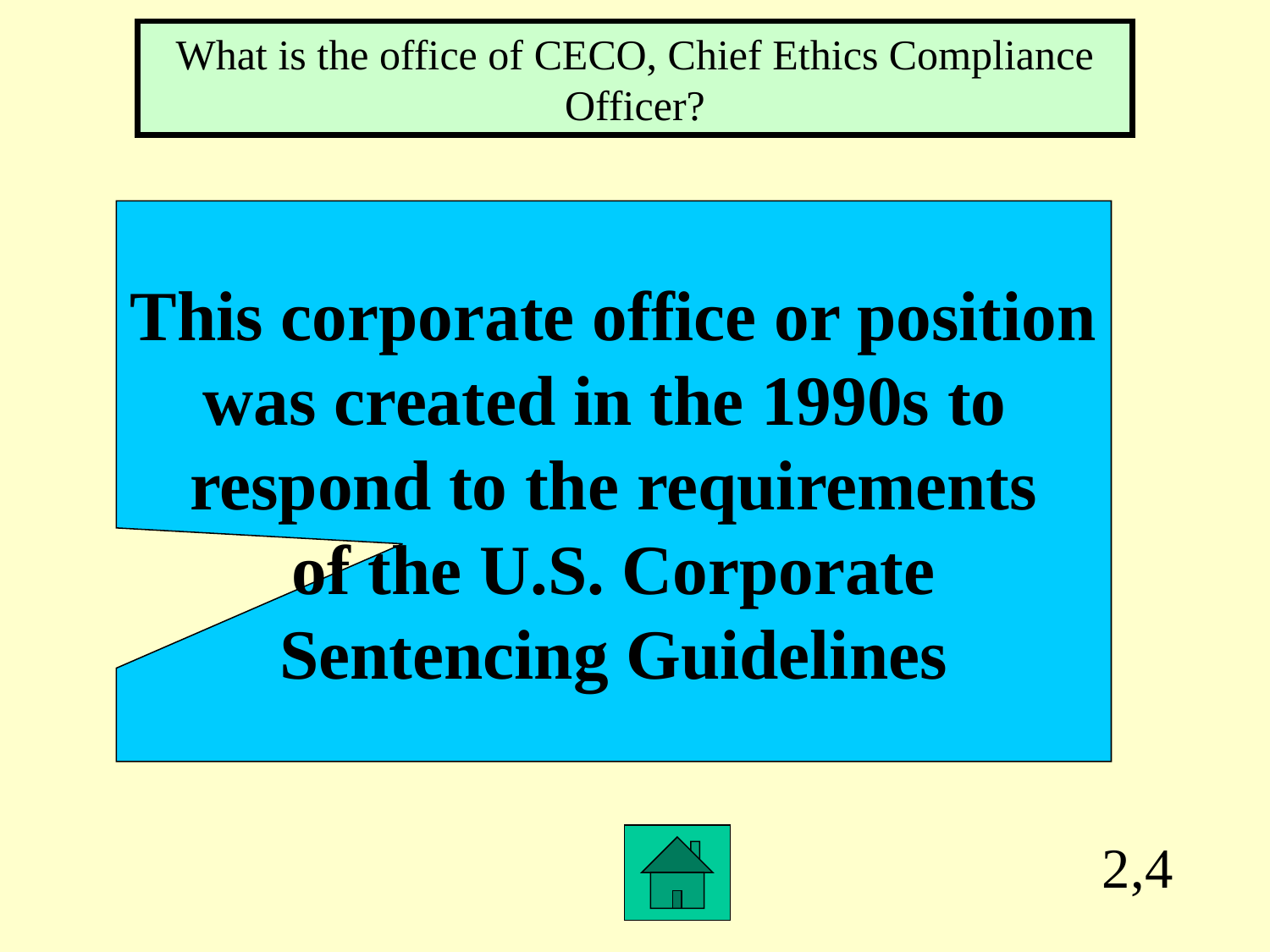

What is the office of CECO, Chief Ethics Compliance Officer?
This corporate office or position
was created in the 1990s to
respond to the requirements
of the U.S. Corporate
Sentencing Guidelines

2,4